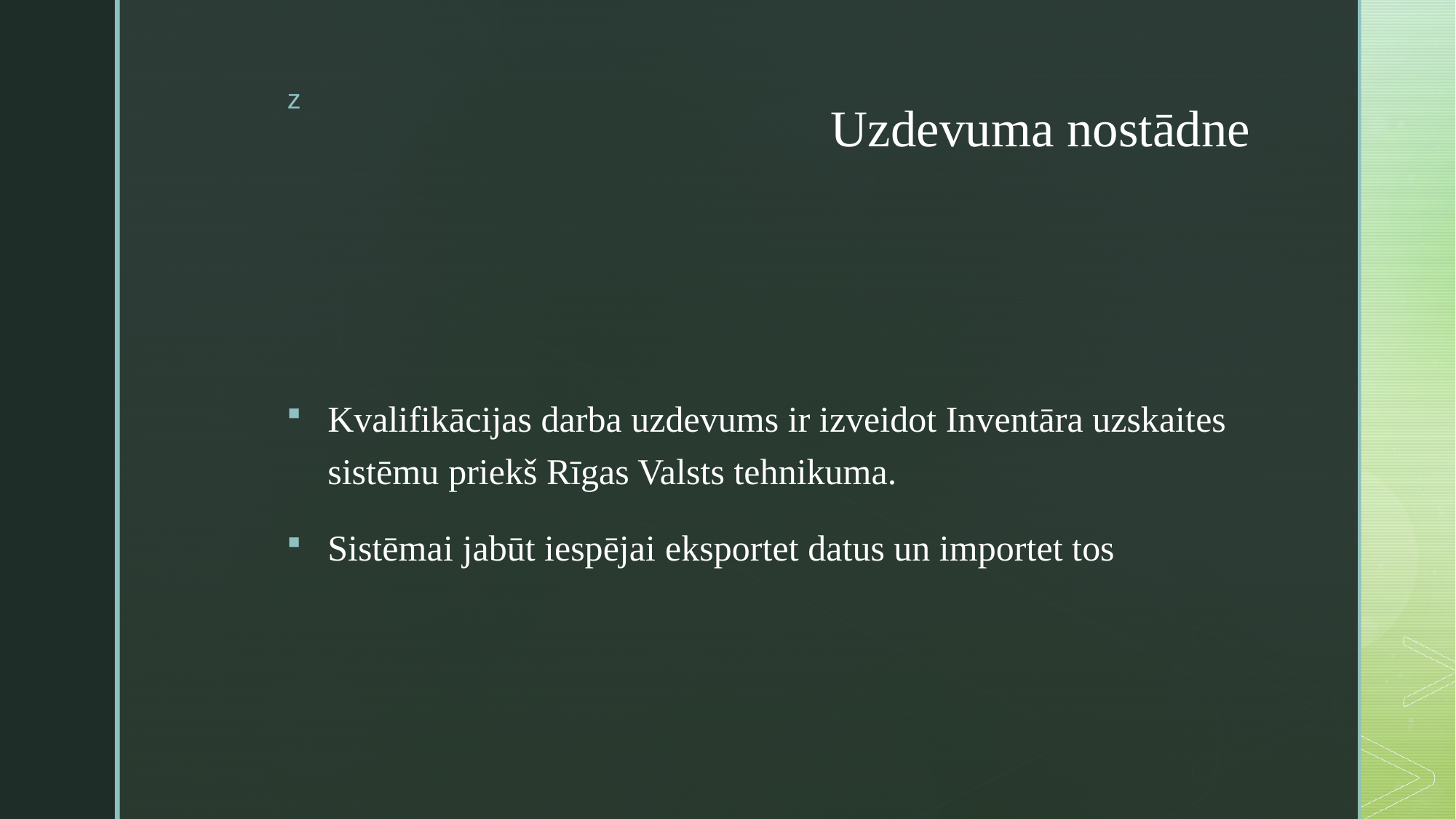

# Uzdevuma nostādne
Kvalifikācijas darba uzdevums ir izveidot Inventāra uzskaites sistēmu priekš Rīgas Valsts tehnikuma.
Sistēmai jabūt iespējai eksportet datus un importet tos